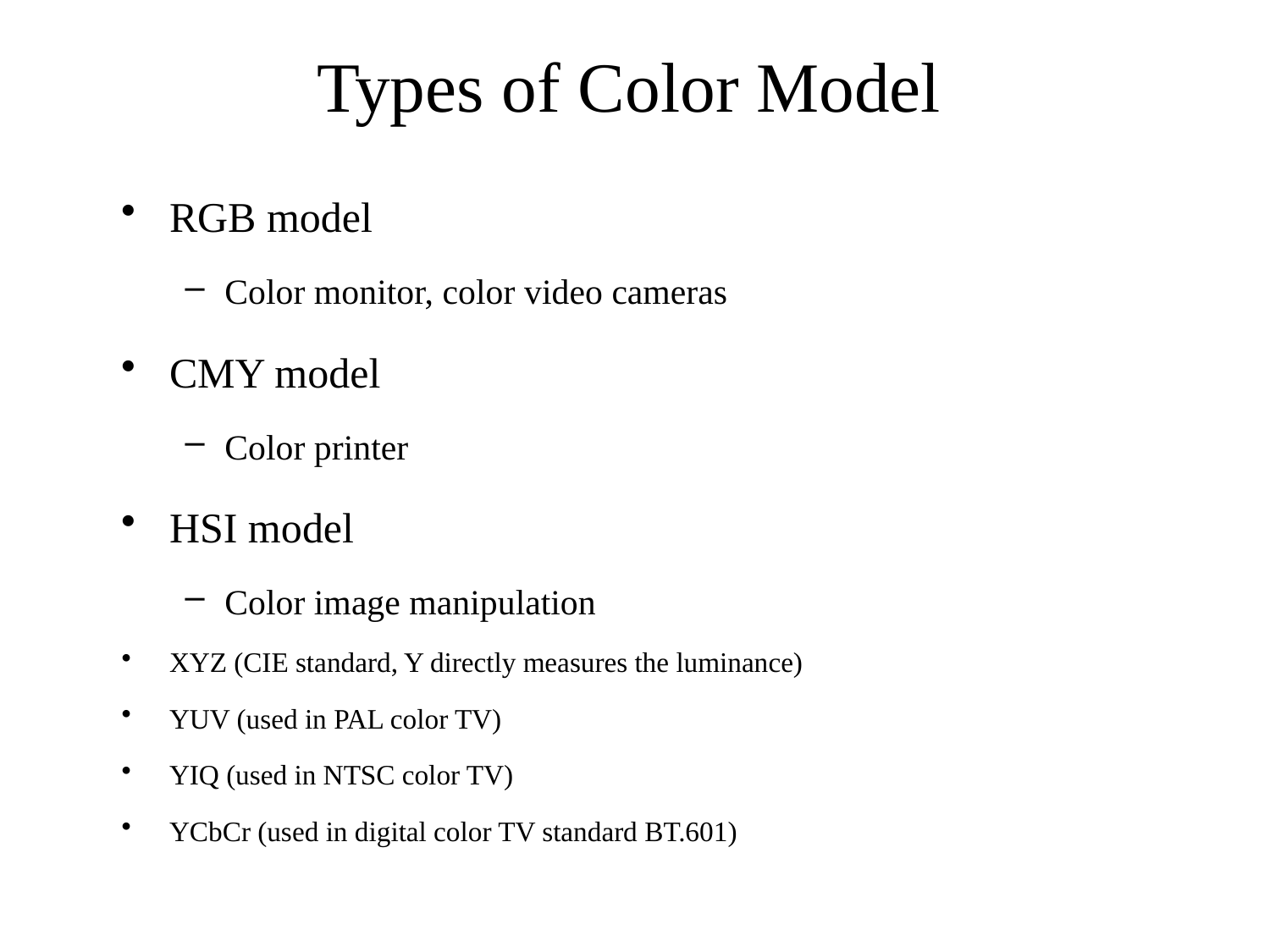

# Types of Color Model
RGB model
Color monitor, color video cameras
CMY model
Color printer
HSI model
Color image manipulation
XYZ (CIE standard, Y directly measures the luminance)
YUV (used in PAL color TV)
YIQ (used in NTSC color TV)
YCbCr (used in digital color TV standard BT.601)